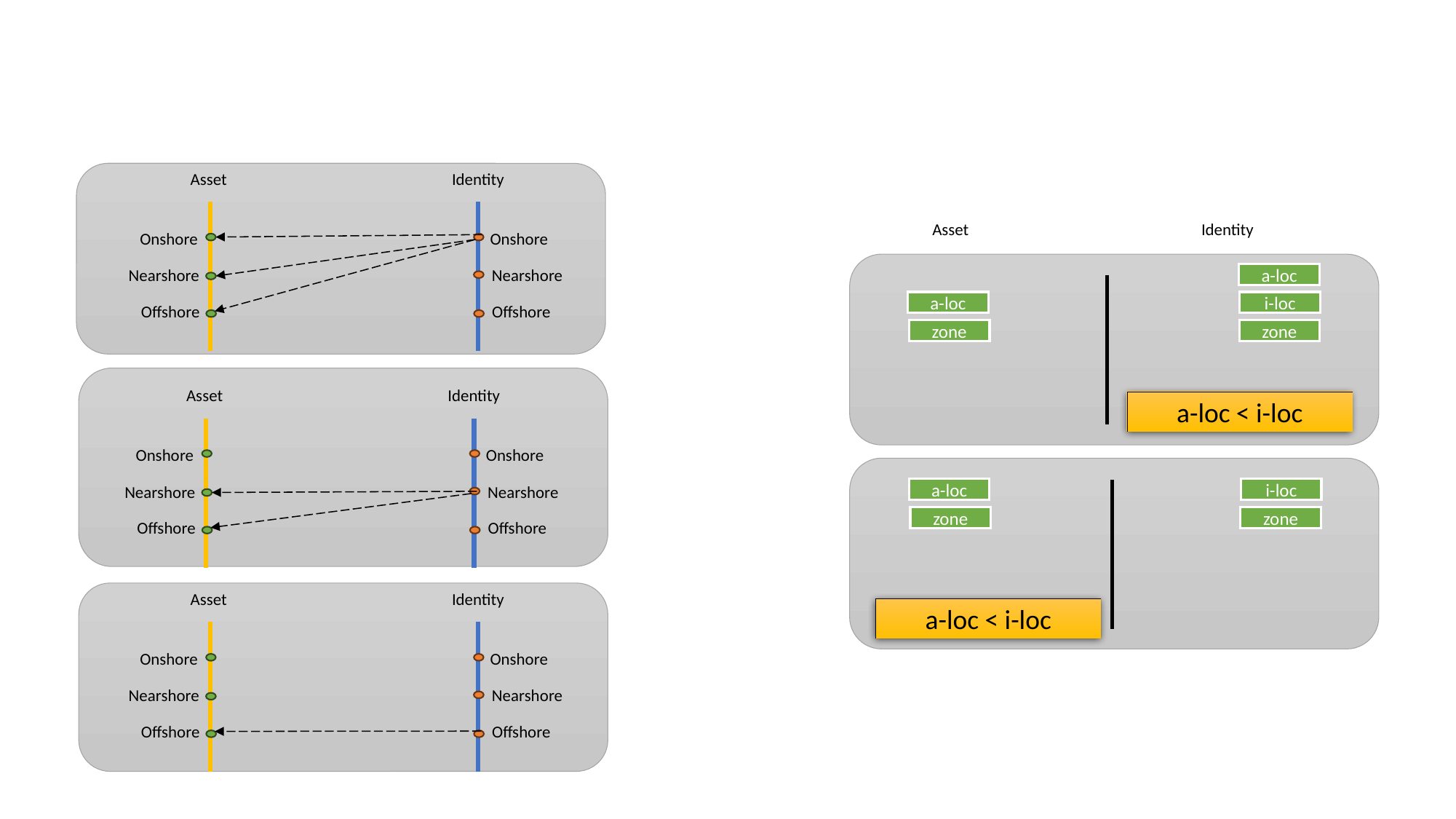

Asset
Identity
Identity
Asset
Onshore
Onshore

Nearshore
Nearshore
a-loc

a-loc
i-loc
Offshore
Offshore

zone
zone

Asset
Identity
a-loc < i-loc
Onshore
Onshore

Nearshore
Nearshore
a-loc
i-loc

zone
zone
Offshore
Offshore

Asset
Identity
a-loc < i-loc
Onshore
Onshore

Nearshore
Nearshore

Offshore
Offshore